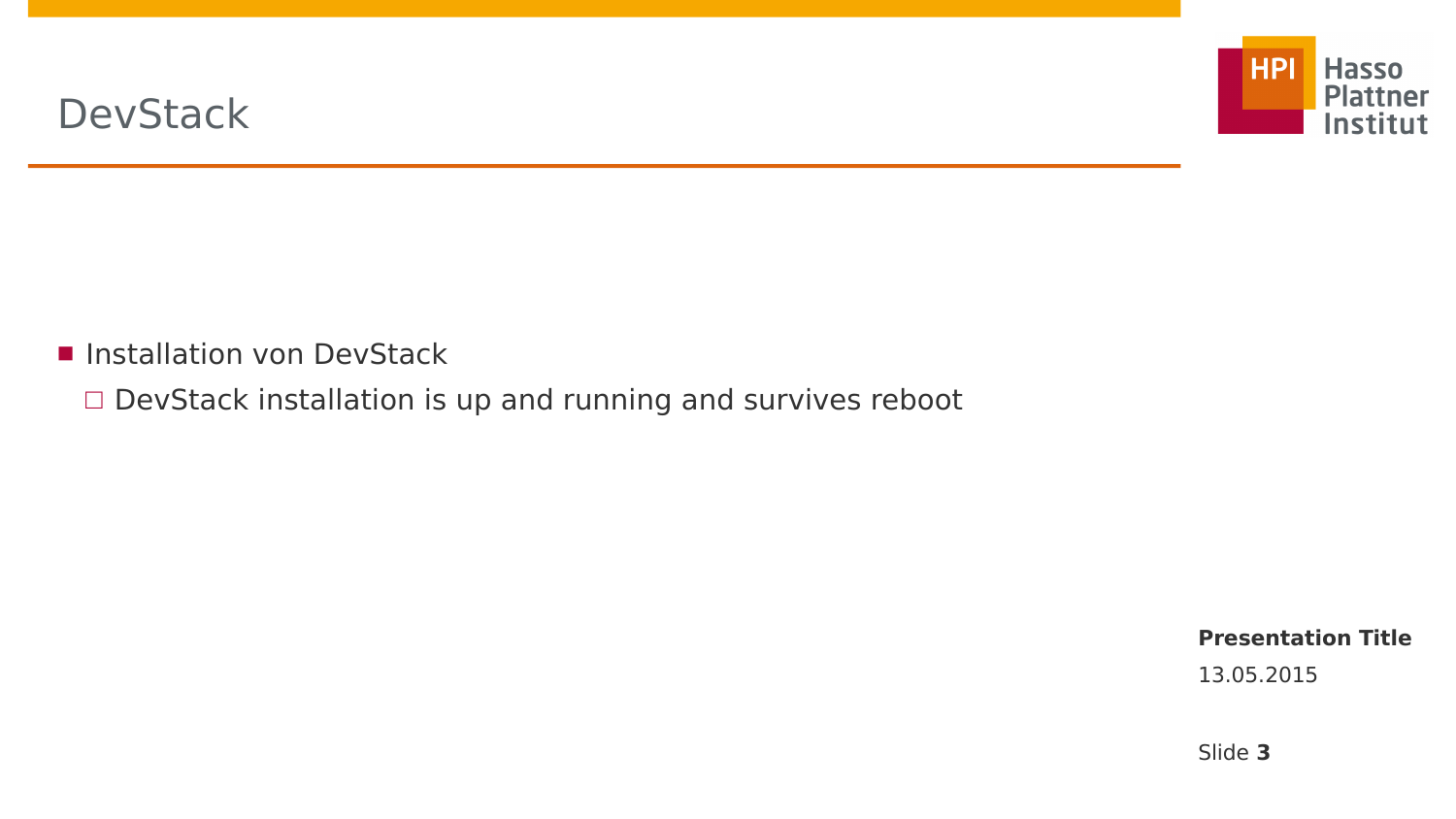

# DevStack

Installation von DevStack
DevStack installation is up and running and survives reboot

Presentation Title
13.05.2015
Slide 3